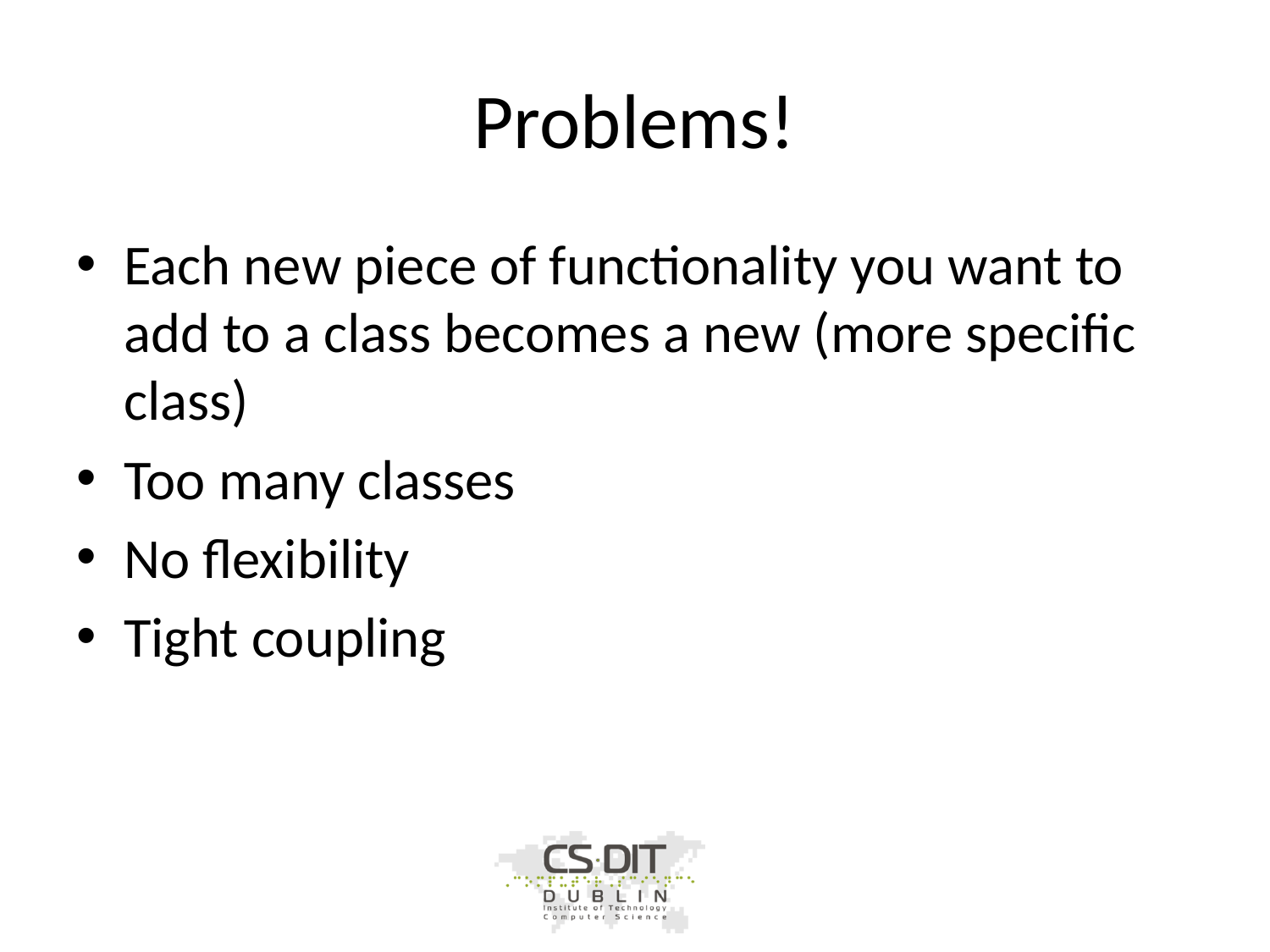

# Problems!
Each new piece of functionality you want to add to a class becomes a new (more specific class)
Too many classes
No flexibility
Tight coupling